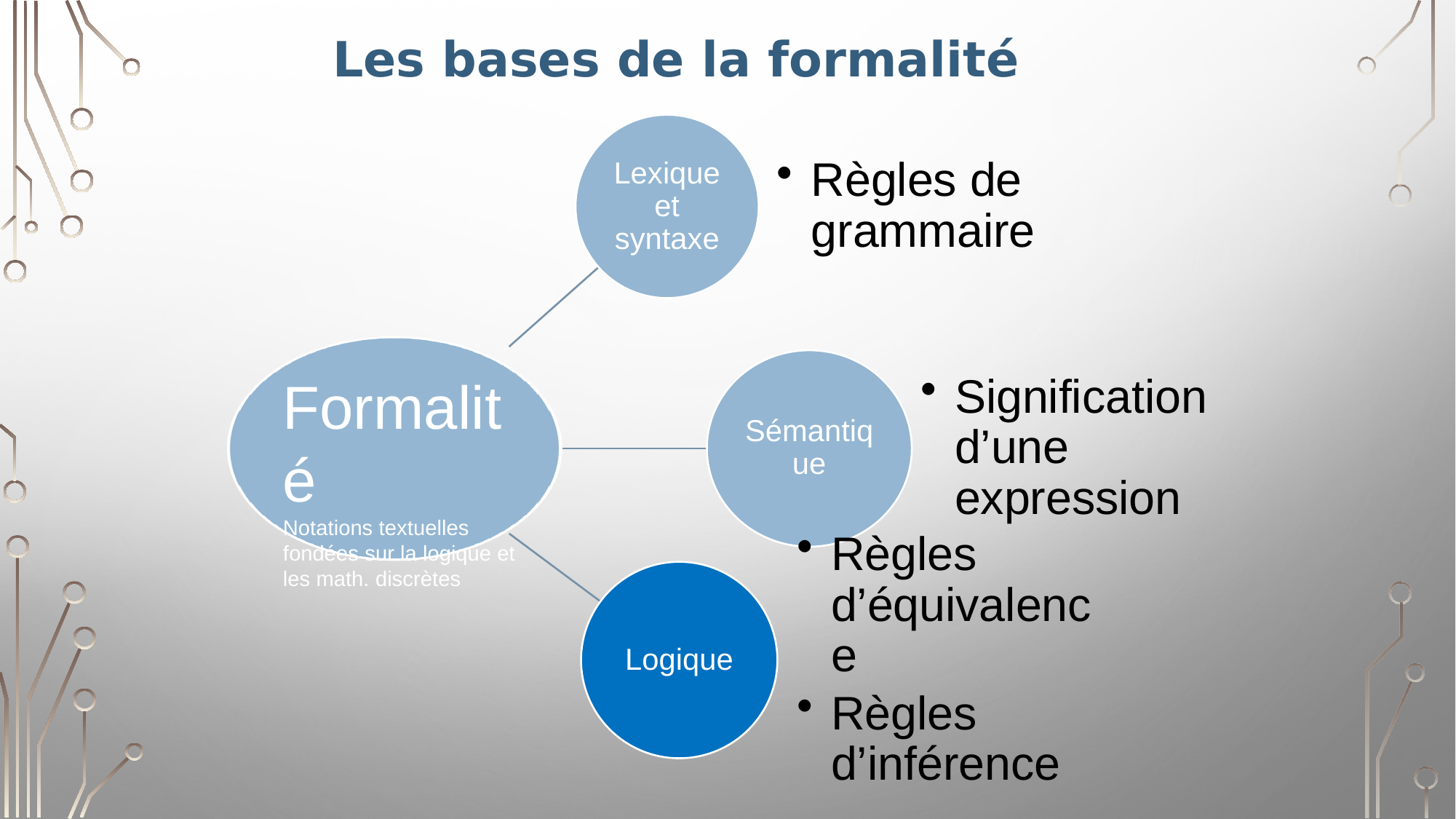

Les bases de la formalité
Lexique et syntaxe
Règles de grammaire
Sémantique
Signification d’une expression
Logique
Règles d’équivalence
Règles d’inférence
Formalité
Notations textuelles fondées sur la logique et les math. discrètes